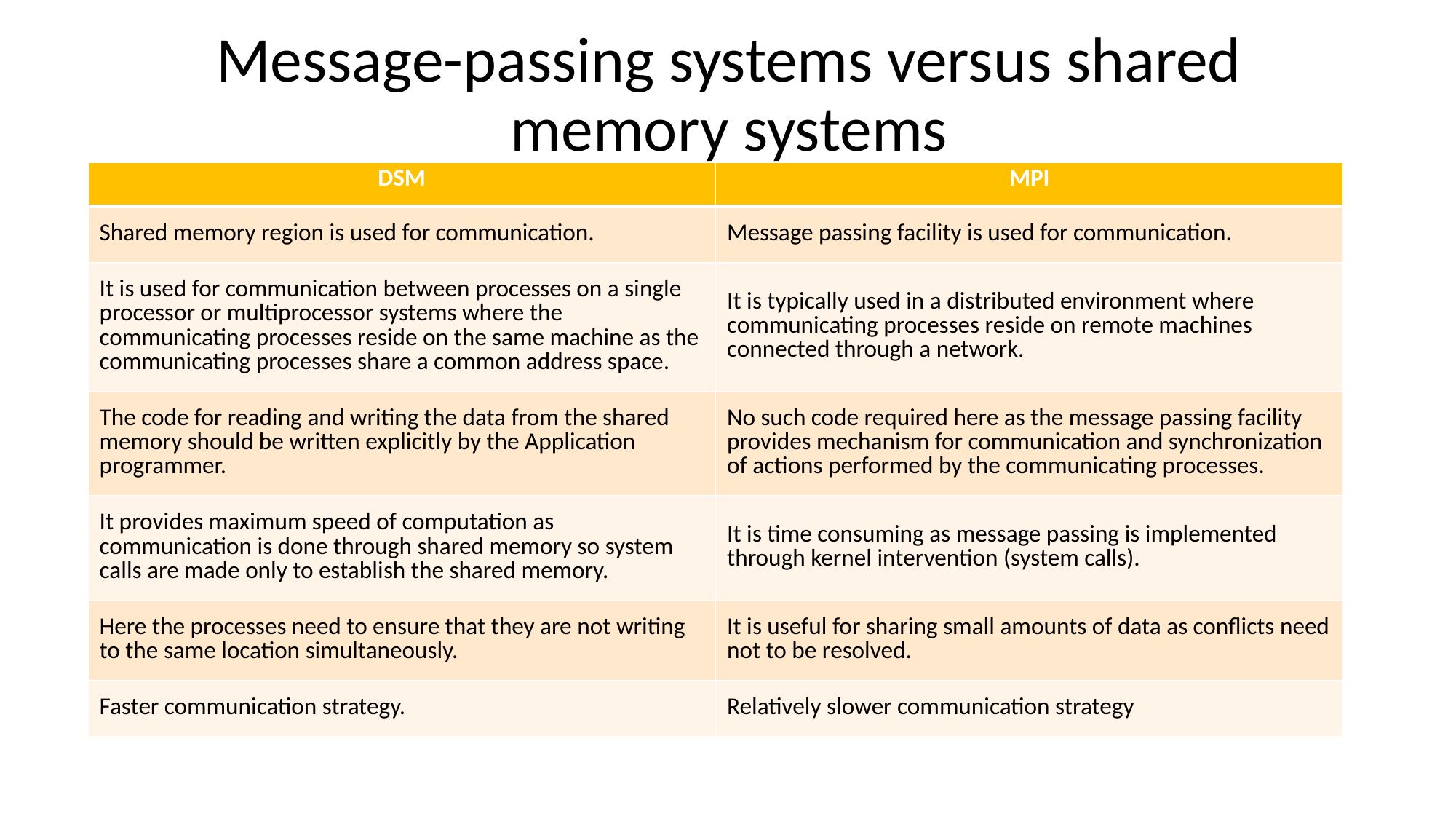

# Message-passing systems versus shared memory systems
| DSM | MPI |
| --- | --- |
| Shared memory region is used for communication. | Message passing facility is used for communication. |
| It is used for communication between processes on a single processor or multiprocessor systems where the communicating processes reside on the same machine as the communicating processes share a common address space. | It is typically used in a distributed environment where communicating processes reside on remote machines connected through a network. |
| The code for reading and writing the data from the shared memory should be written explicitly by the Application programmer. | No such code required here as the message passing facility provides mechanism for communication and synchronization of actions performed by the communicating processes. |
| It provides maximum speed of computation as communication is done through shared memory so system calls are made only to establish the shared memory. | It is time consuming as message passing is implemented through kernel intervention (system calls). |
| Here the processes need to ensure that they are not writing to the same location simultaneously. | It is useful for sharing small amounts of data as conflicts need not to be resolved. |
| Faster communication strategy. | Relatively slower communication strategy |